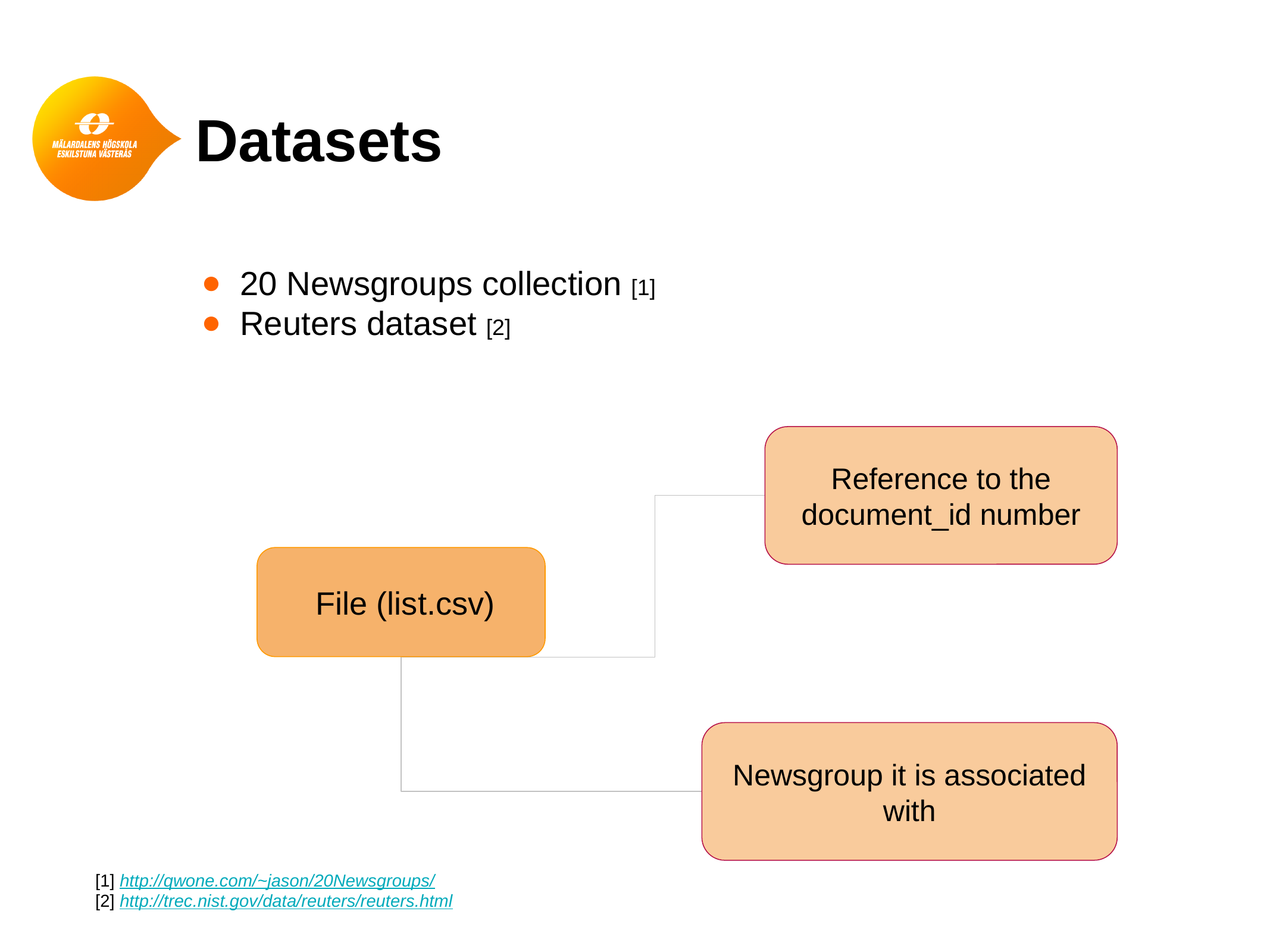

# Datasets
20 Newsgroups collection [1]
Reuters dataset [2]
Reference to the document_id number
 File (list.csv)
Newsgroup it is associated with
[1] http://qwone.com/~jason/20Newsgroups/
[2] http://trec.nist.gov/data/reuters/reuters.html